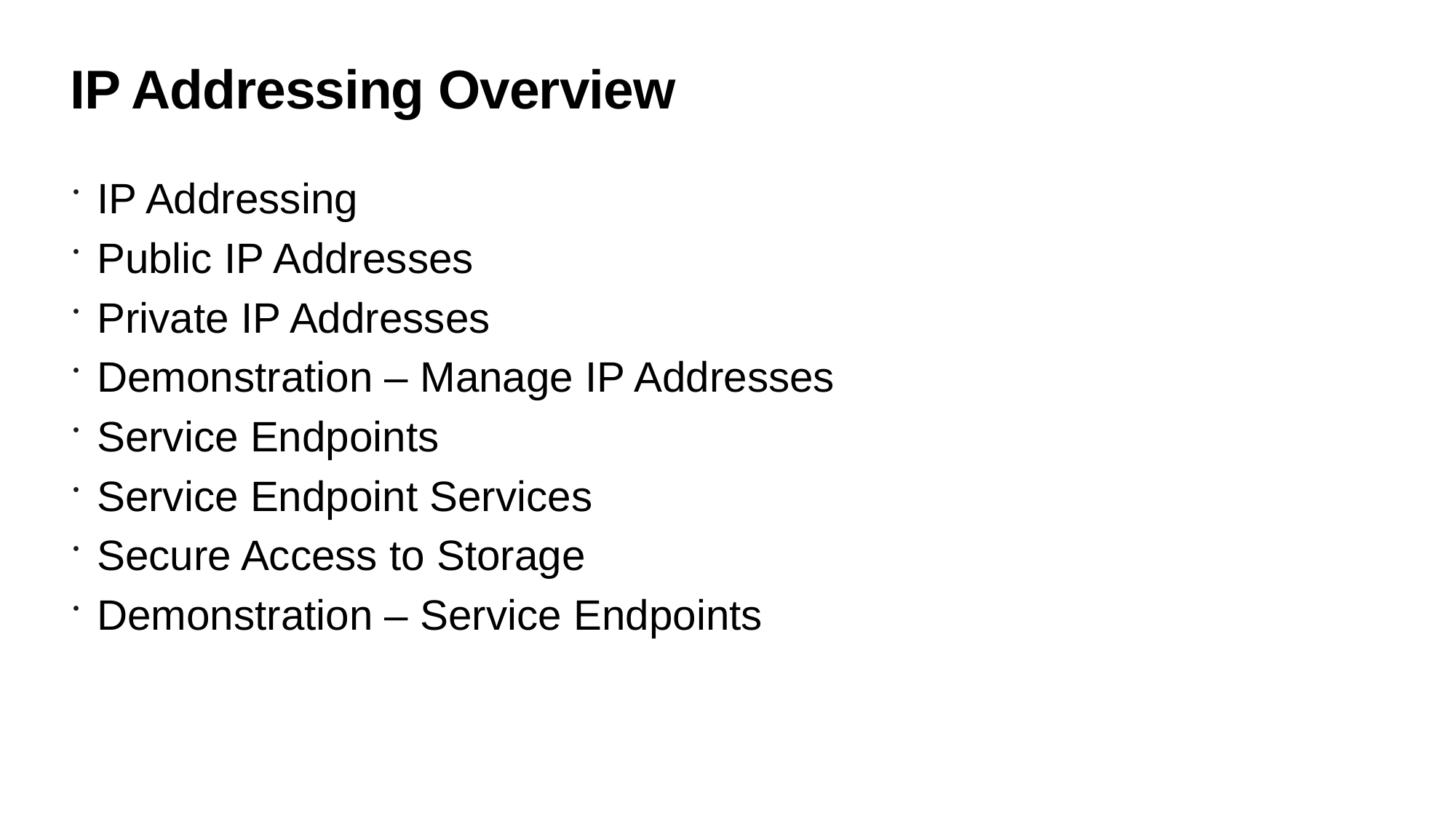

# IP Addressing Overview
IP Addressing
Public IP Addresses
Private IP Addresses
Demonstration – Manage IP Addresses
Service Endpoints
Service Endpoint Services
Secure Access to Storage
Demonstration – Service Endpoints